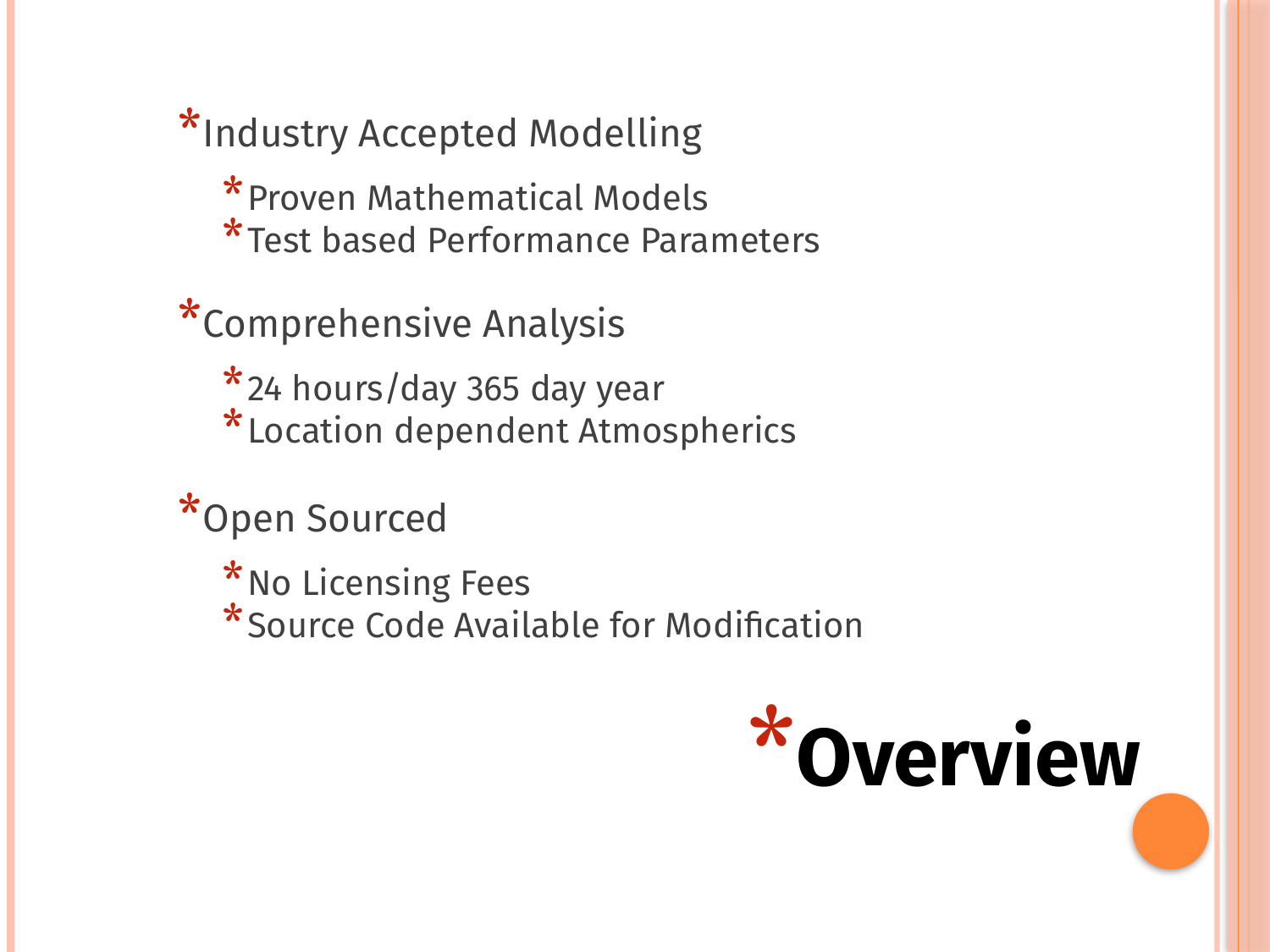

Industry Accepted Modelling
Proven Mathematical Models
Test based Performance Parameters

Comprehensive Analysis
24 hours/day 365 day year
Location dependent Atmospherics

Open Sourced
No Licensing Fees
Source Code Available for Modification
Overview